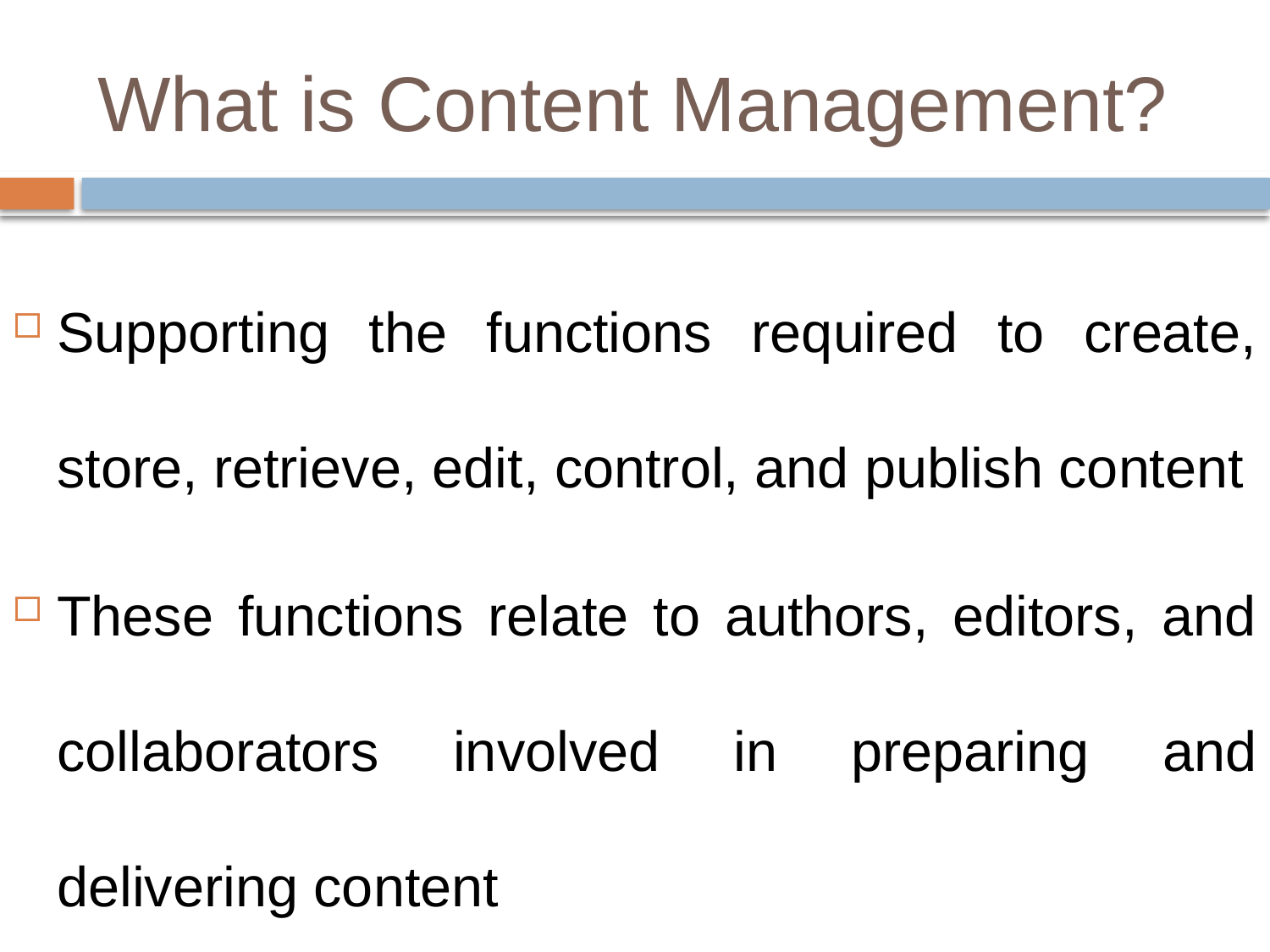

# What is Content Management?
Supporting the functions required to create, store, retrieve, edit, control, and publish content
These functions relate to authors, editors, and collaborators involved in preparing and delivering content